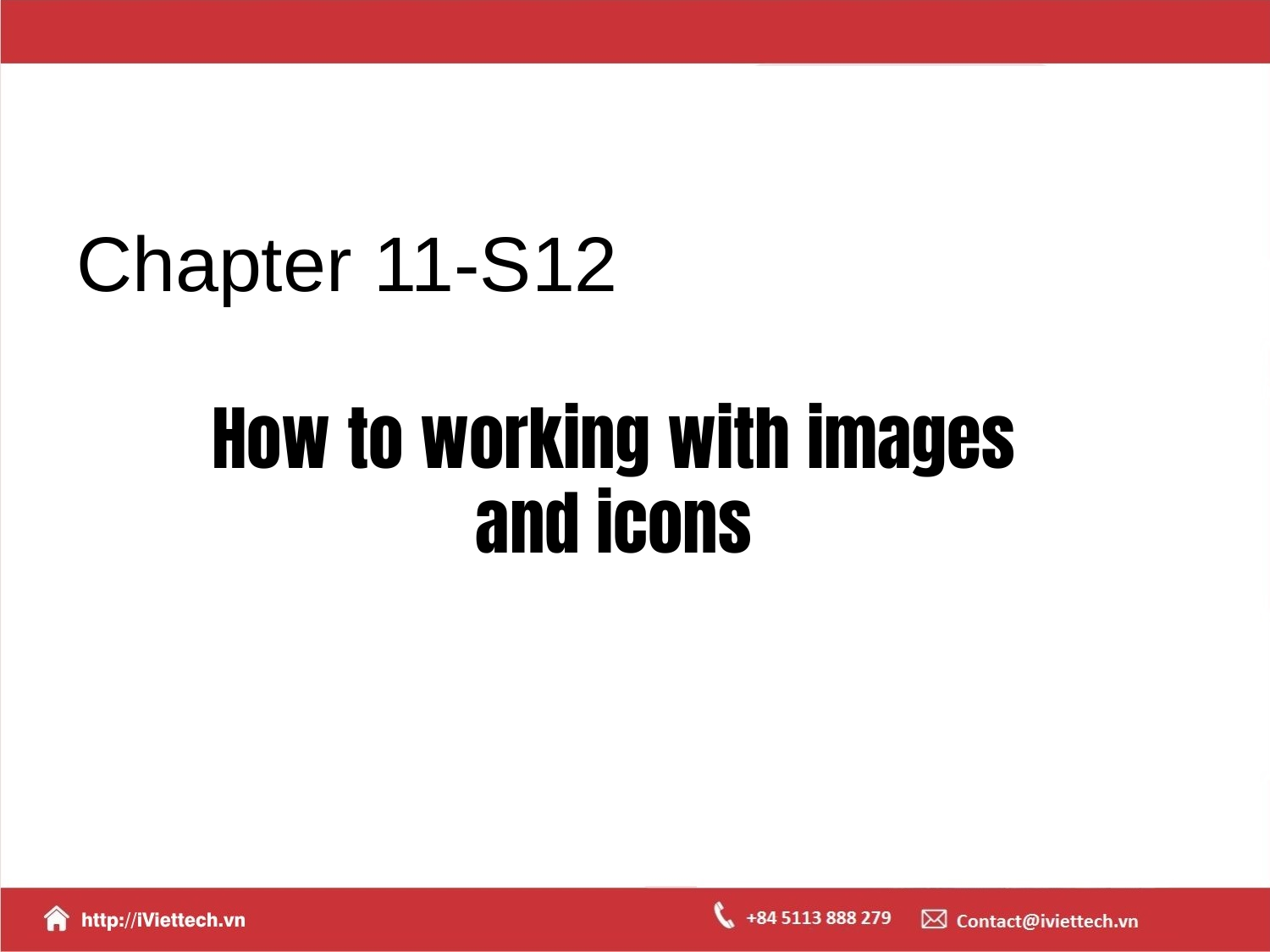

# Chapter 11-S12
How to working with images and icons